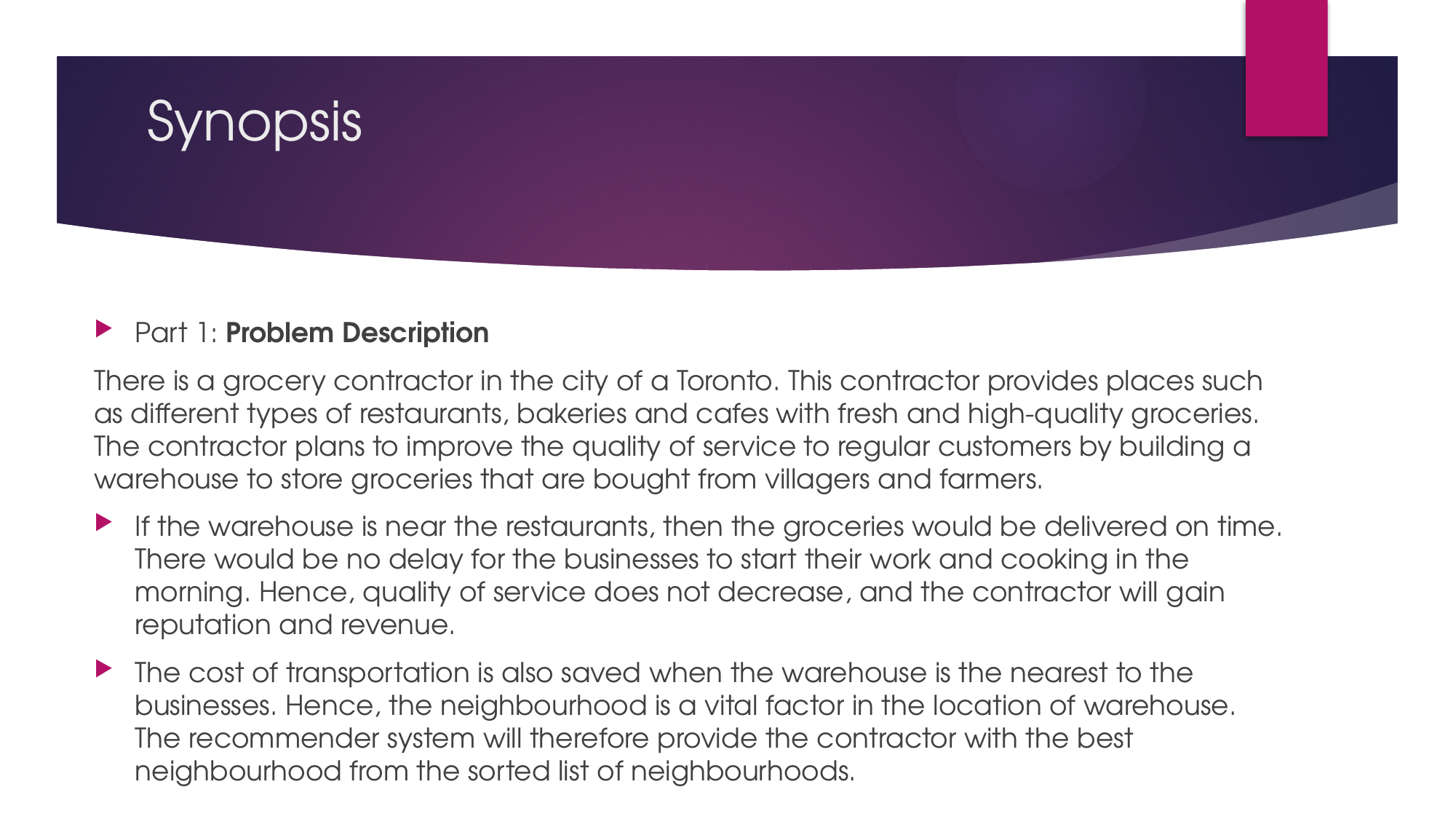

# Synopsis
Part 1: Problem Description
There is a grocery contractor in the city of a Toronto. This contractor provides places such as different types of restaurants, bakeries and cafes with fresh and high-quality groceries. The contractor plans to improve the quality of service to regular customers by building a warehouse to store groceries that are bought from villagers and farmers.
If the warehouse is near the restaurants, then the groceries would be delivered on time. There would be no delay for the businesses to start their work and cooking in the morning. Hence, quality of service does not decrease, and the contractor will gain reputation and revenue.
The cost of transportation is also saved when the warehouse is the nearest to the businesses. Hence, the neighbourhood is a vital factor in the location of warehouse. The recommender system will therefore provide the contractor with the best neighbourhood from the sorted list of neighbourhoods.